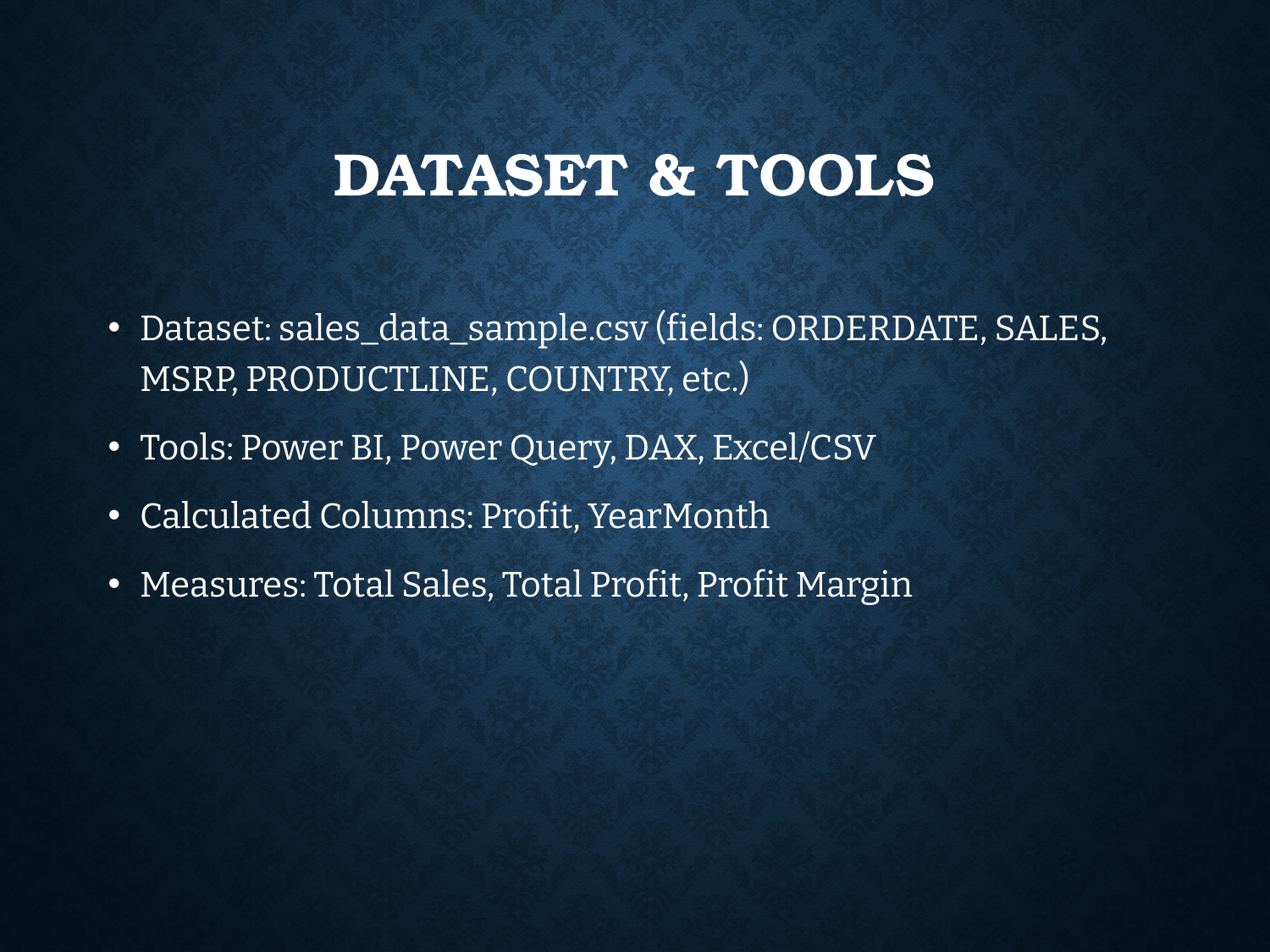

# Dataset & Tools
Dataset: sales_data_sample.csv (fields: ORDERDATE, SALES, MSRP, PRODUCTLINE, COUNTRY, etc.)
Tools: Power BI, Power Query, DAX, Excel/CSV
Calculated Columns: Profit, YearMonth
Measures: Total Sales, Total Profit, Profit Margin